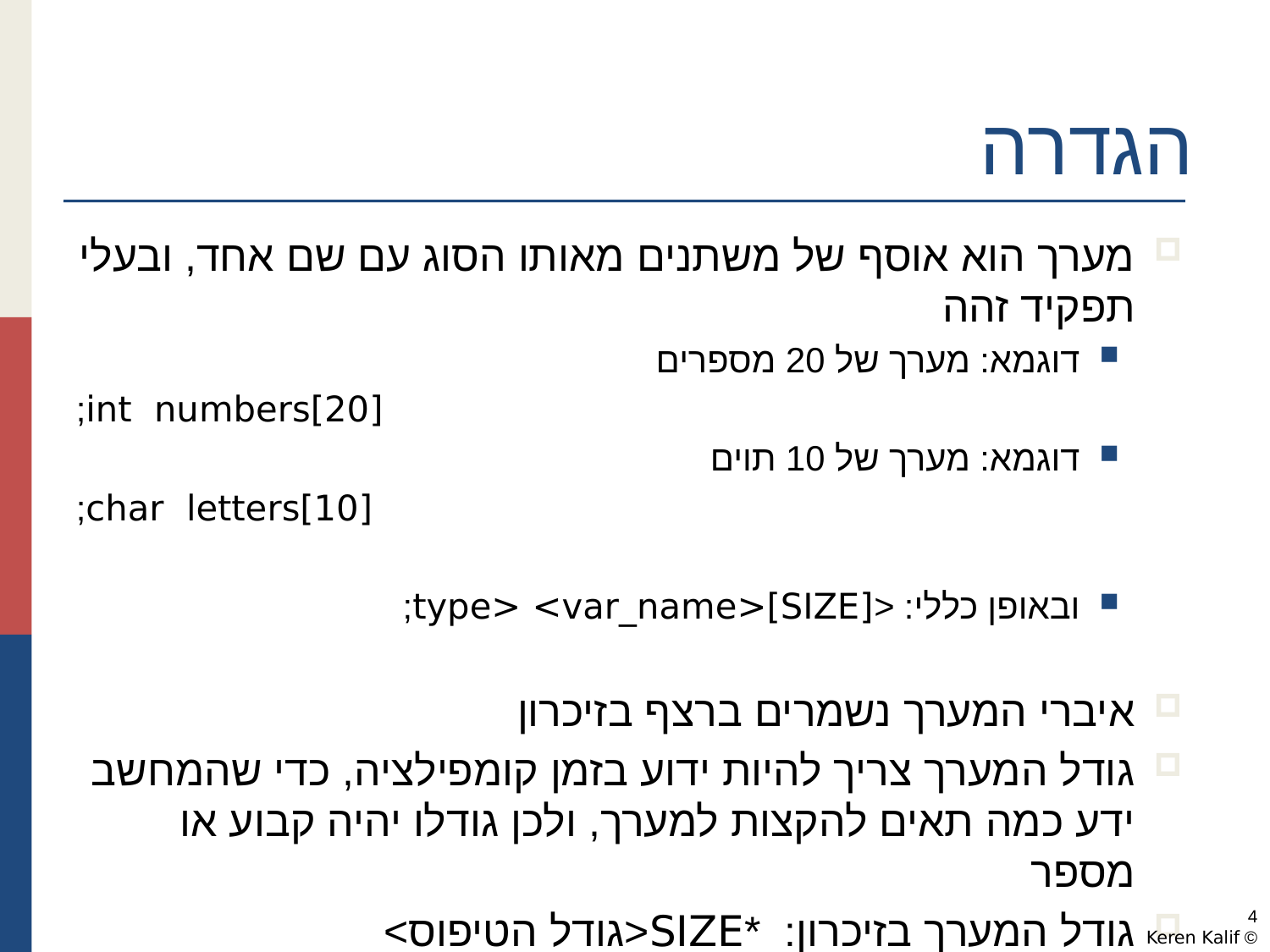

# הגדרה
מערך הוא אוסף של משתנים מאותו הסוג עם שם אחד, ובעלי תפקיד זהה
דוגמא: מערך של 20 מספרים
int  numbers[20];
דוגמא: מערך של 10 תוים
char  letters[10];

ובאופן כללי: <type> <var_name>[SIZE];

איברי המערך נשמרים ברצף בזיכרון
גודל המערך צריך להיות ידוע בזמן קומפילציה, כדי שהמחשב ידע כמה תאים להקצות למערך, ולכן גודלו יהיה קבוע או מספר
גודל המערך בזיכרון:  *SIZE<גודל הטיפוס>

4
© Keren Kalif